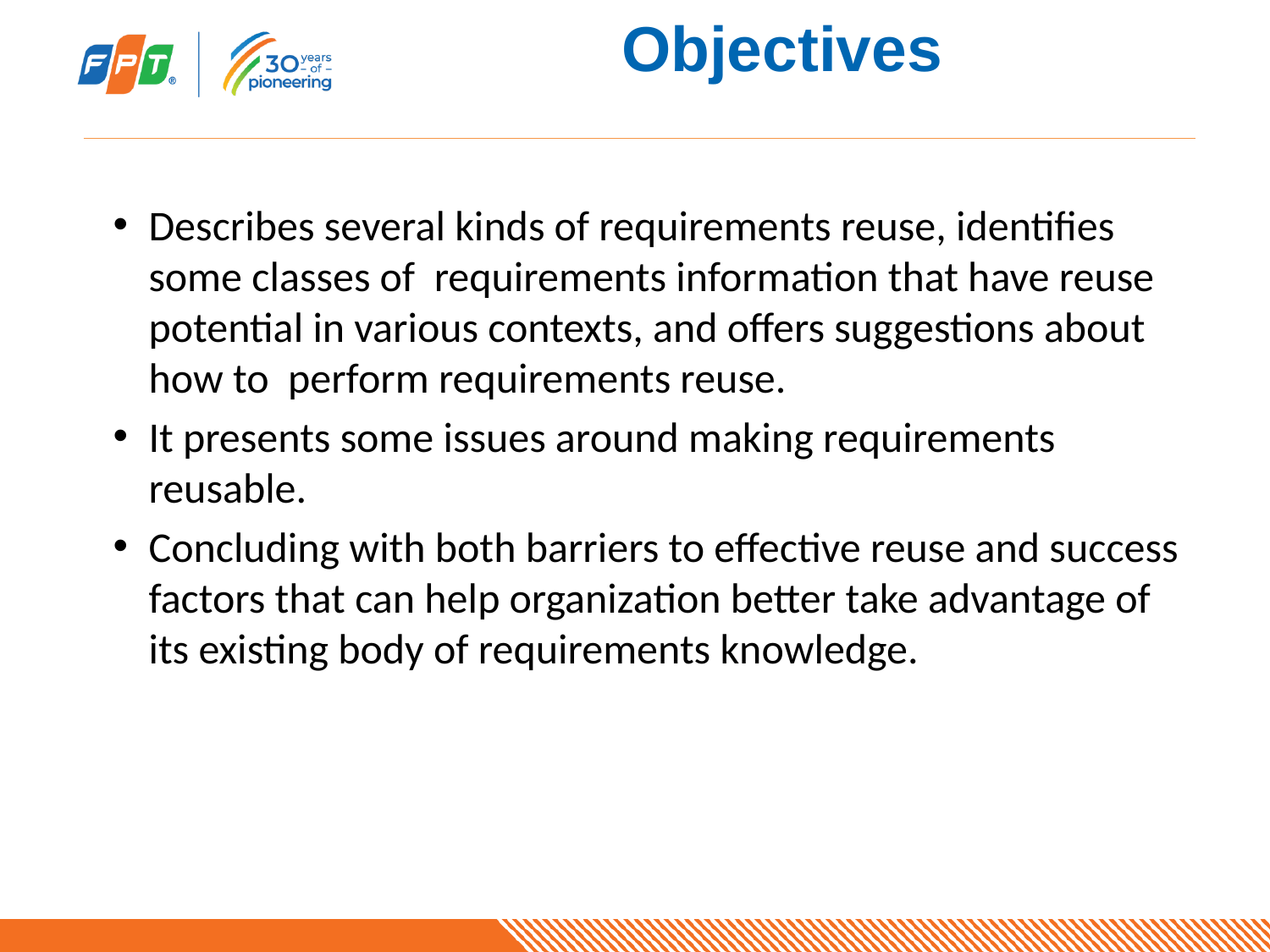

# Objectives
Describes several kinds of requirements reuse, identifies some classes of  requirements information that have reuse potential in various contexts, and offers suggestions about how to  perform requirements reuse.
It presents some issues around making requirements reusable.
Concluding with both barriers to effective reuse and success factors that can help organization better take advantage of its existing body of requirements knowledge.